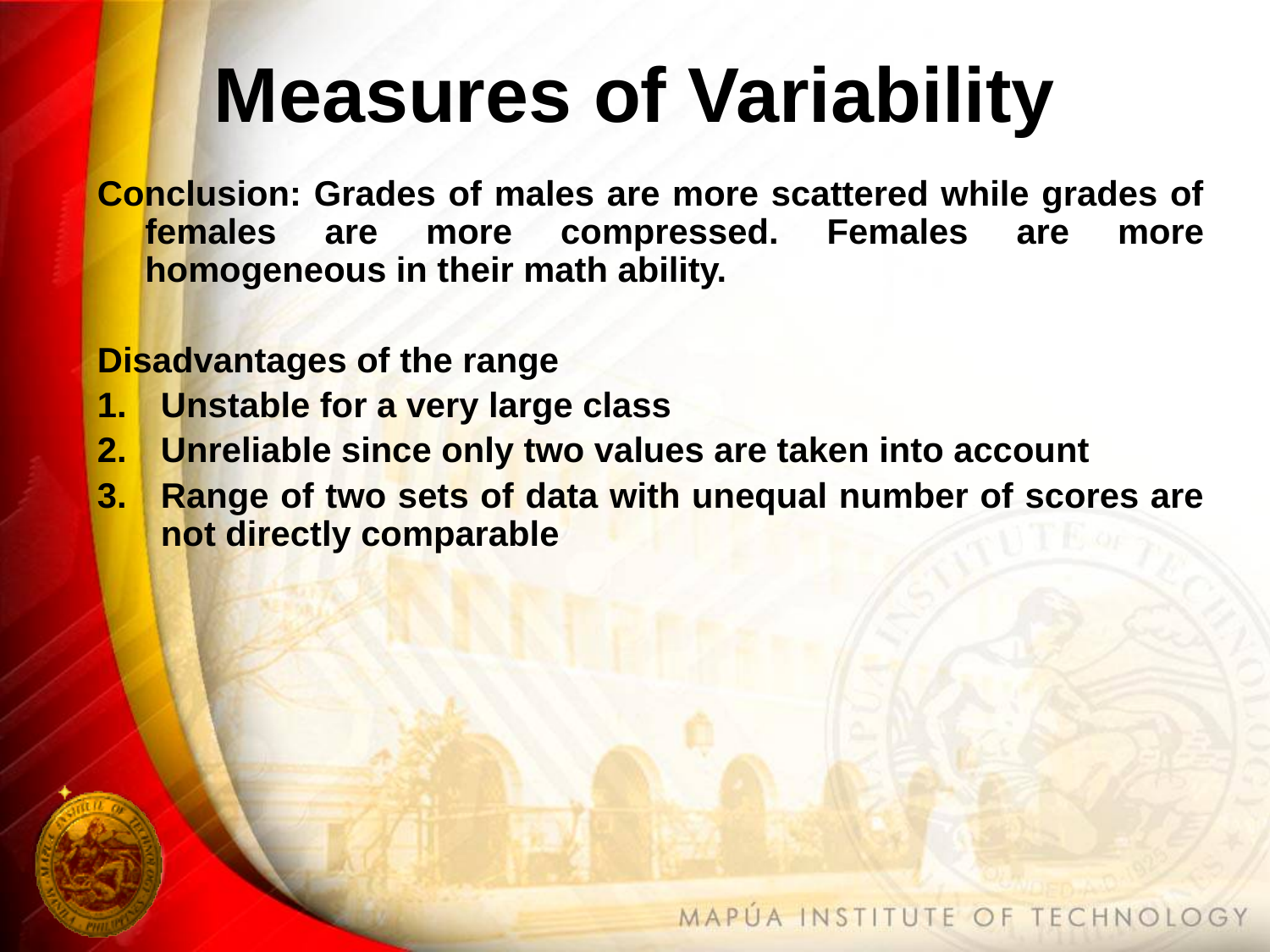

# Measures of Variability
Conclusion: Grades of males are more scattered while grades of females are more compressed. Females are more homogeneous in their math ability.

Disadvantages of the range
Unstable for a very large class
Unreliable since only two values are taken into account
Range of two sets of data with unequal number of scores are not directly comparable